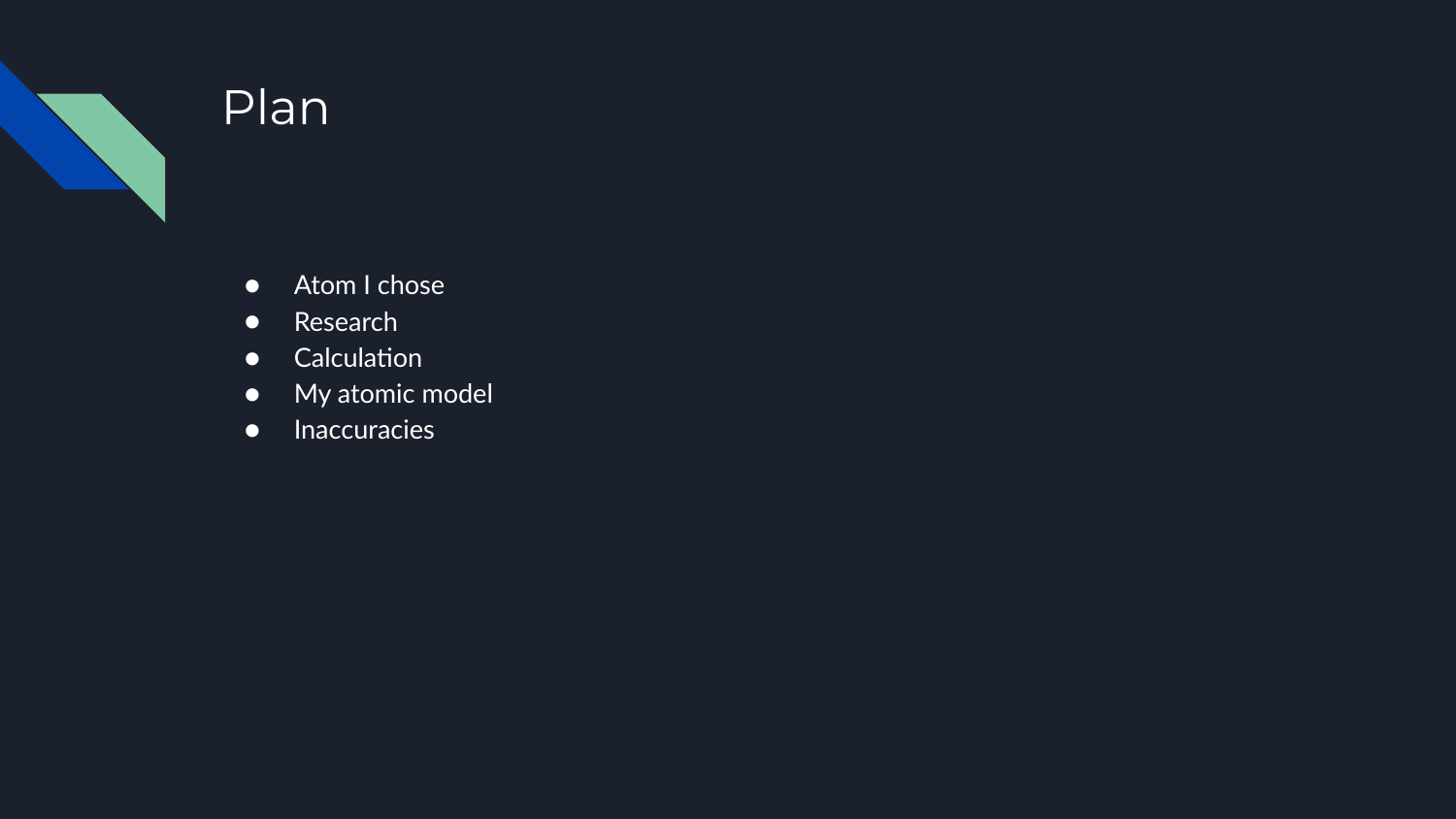

# Plan
Atom I chose
Research
Calculation
My atomic model
Inaccuracies